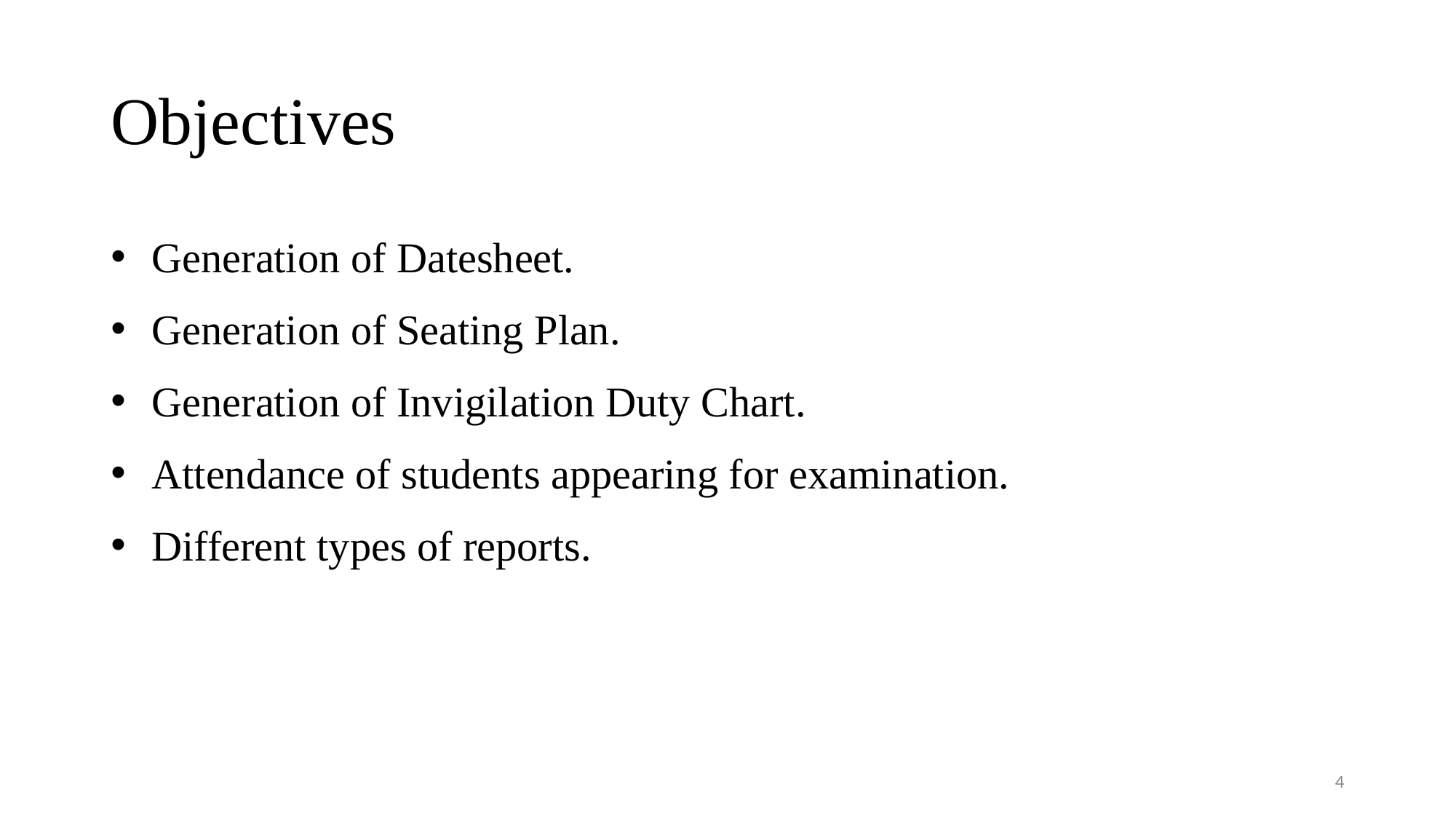

# Objectives
Generation of Datesheet.
Generation of Seating Plan.
Generation of Invigilation Duty Chart.
Attendance of students appearing for examination.
Different types of reports.

4